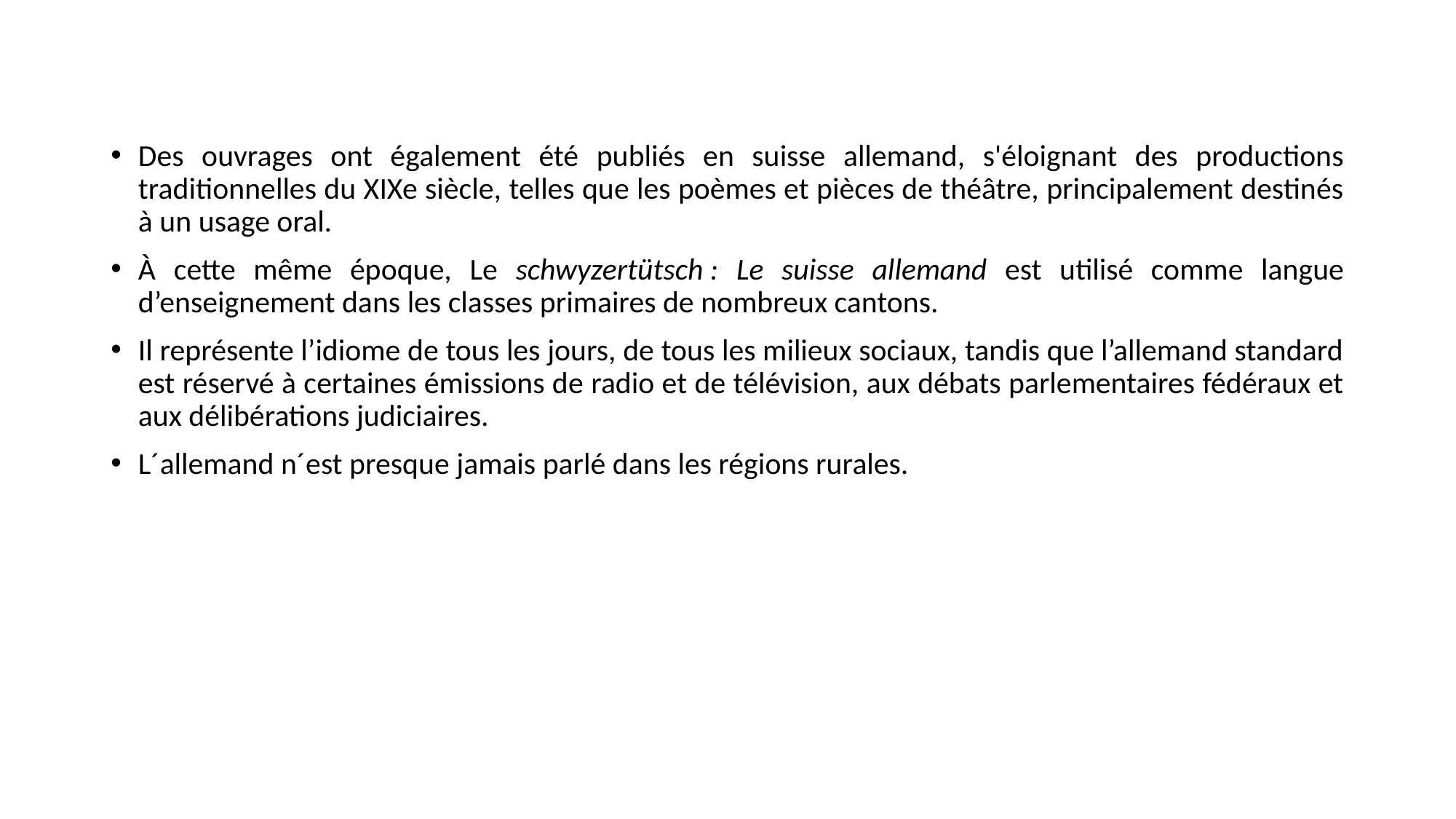

Des ouvrages ont également été publiés en suisse allemand, s'éloignant des productions traditionnelles du XIXe siècle, telles que les poèmes et pièces de théâtre, principalement destinés à un usage oral.
À cette même époque, Le schwyzertütsch : Le suisse allemand est utilisé comme langue d’enseignement dans les classes primaires de nombreux cantons.
Il représente l’idiome de tous les jours, de tous les milieux sociaux, tandis que l’allemand standard est réservé à certaines émissions de radio et de télévision, aux débats parlementaires fédéraux et aux délibérations judiciaires.
L´allemand n´est presque jamais parlé dans les régions rurales.